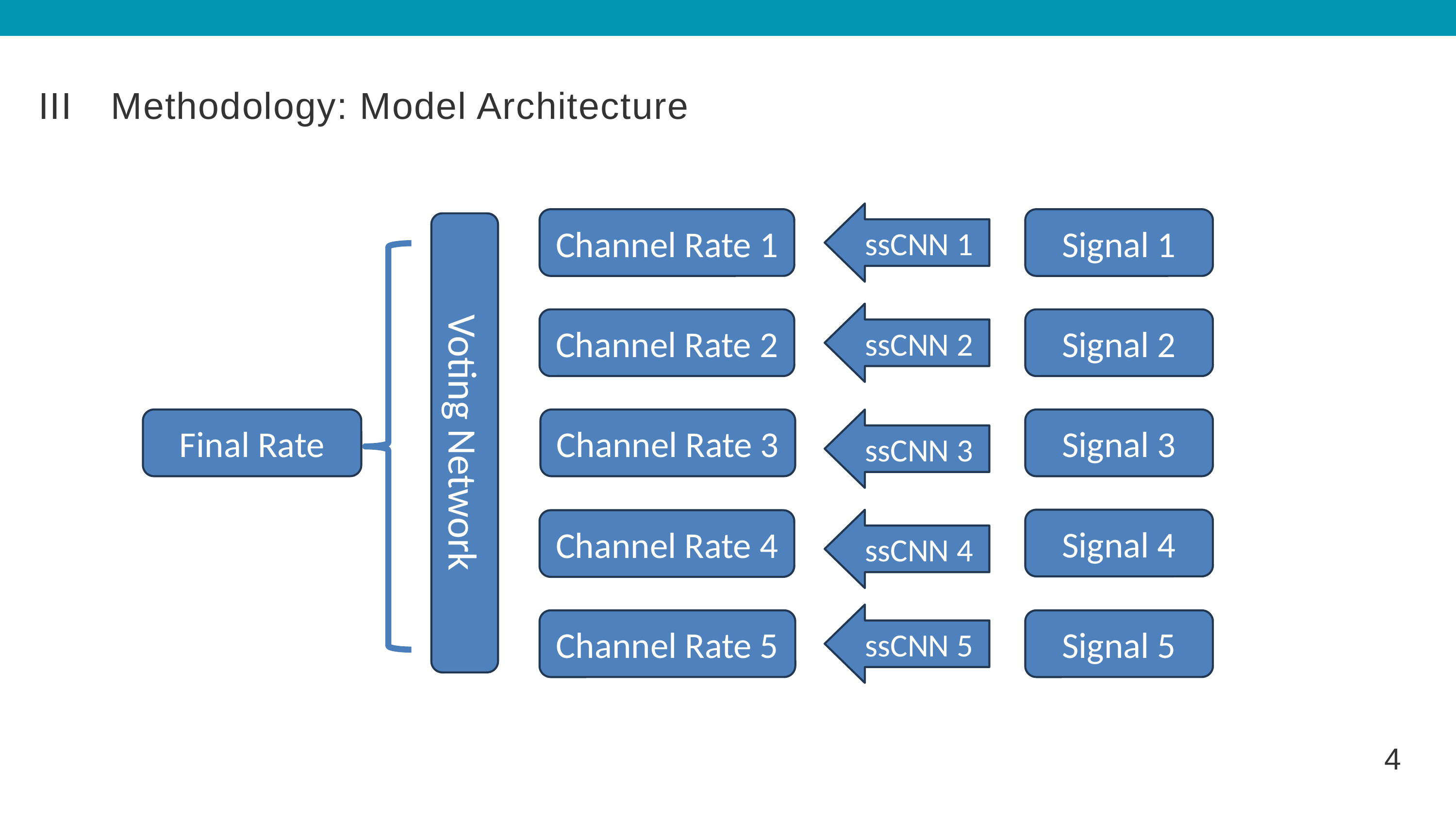

III
Methodology: Model Architecture
ssCNN 1
Channel Rate 1
Signal 1

ssCNN 2
Channel Rate 2
Signal 2
Final Rate
Voting Network
Channel Rate 3
ssCNN 3
Signal 3
ssCNN 4
Signal 4
Channel Rate 4
ssCNN 5
Channel Rate 5
Signal 5
4